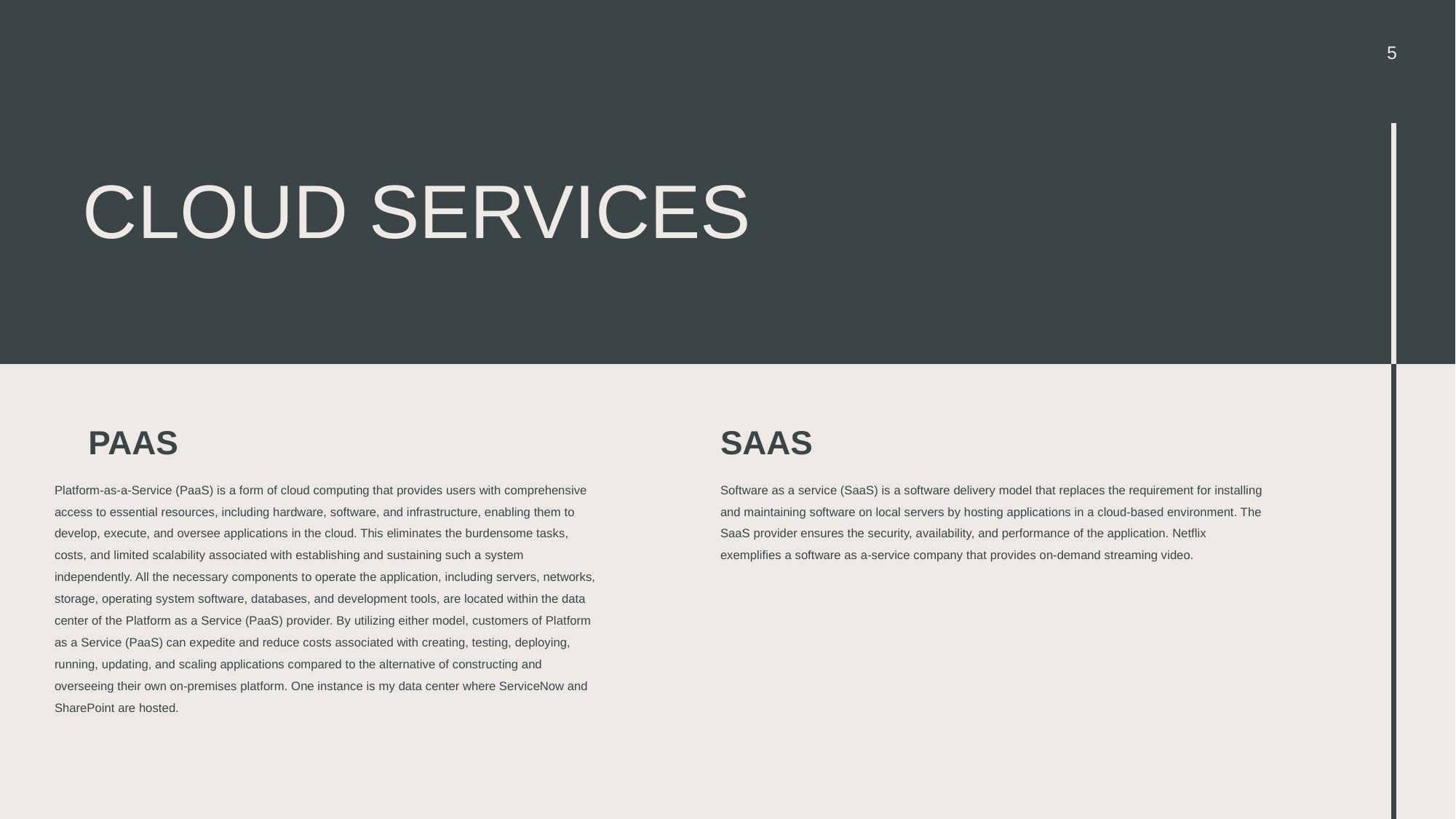

5
# Cloud services
PAAS

SAAS

Platform-as-a-Service (PaaS) is a form of cloud computing that provides users with comprehensive access to essential resources, including hardware, software, and infrastructure, enabling them to develop, execute, and oversee applications in the cloud. This eliminates the burdensome tasks, costs, and limited scalability associated with establishing and sustaining such a system independently. All the necessary components to operate the application, including servers, networks, storage, operating system software, databases, and development tools, are located within the data center of the Platform as a Service (PaaS) provider. By utilizing either model, customers of Platform as a Service (PaaS) can expedite and reduce costs associated with creating, testing, deploying, running, updating, and scaling applications compared to the alternative of constructing and overseeing their own on-premises platform. One instance is my data center where ServiceNow and SharePoint are hosted.
Software as a service (SaaS) is a software delivery model that replaces the requirement for installing and maintaining software on local servers by hosting applications in a cloud-based environment. The SaaS provider ensures the security, availability, and performance of the application. Netflix exemplifies a software as a-service company that provides on-demand streaming video.